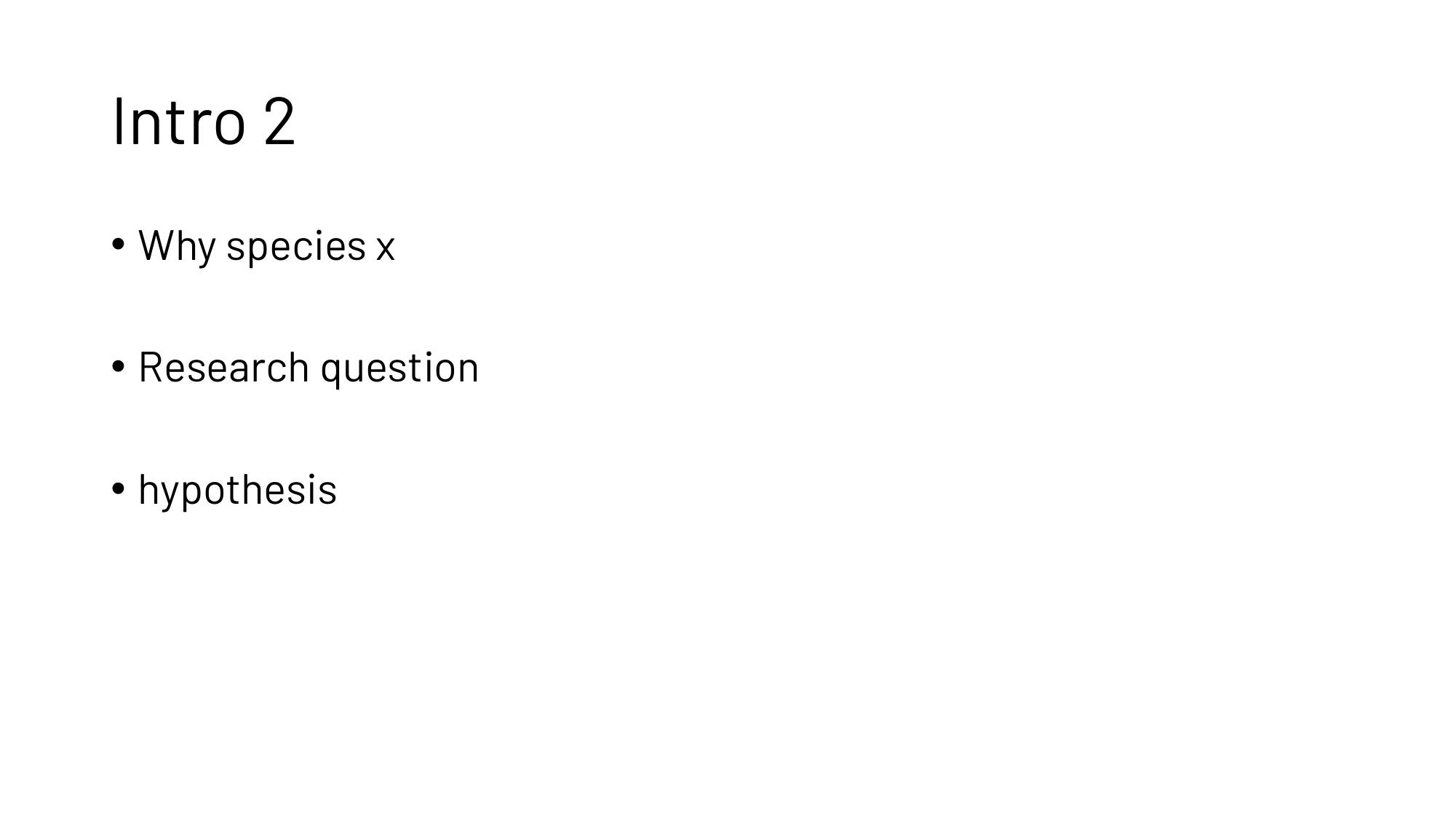

# Intro 2
Why species x

Research question

hypothesis